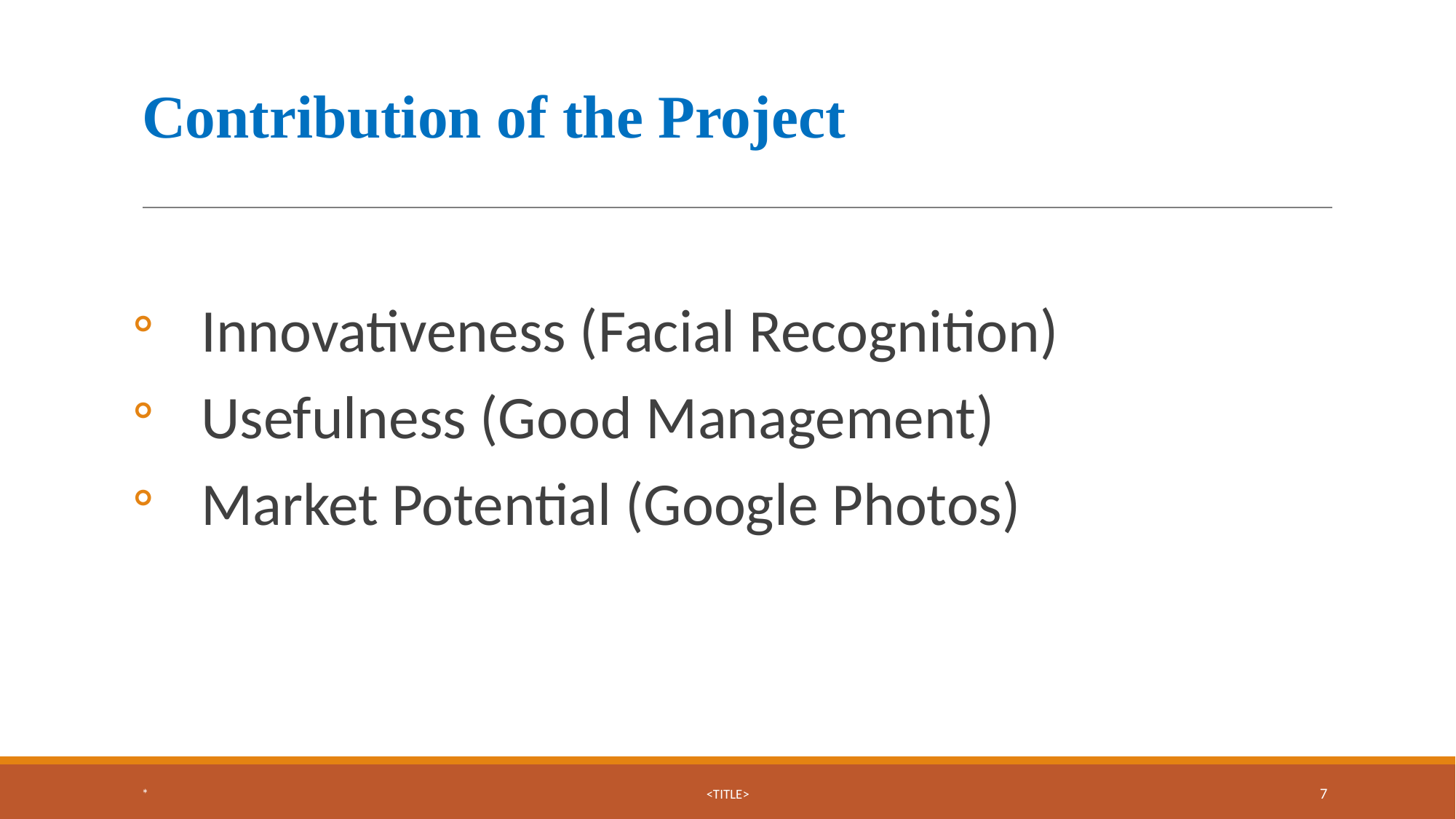

# Contribution of the Project
Innovativeness (Facial Recognition)
Usefulness (Good Management)
Market Potential (Google Photos)
*
<TITLE>
7